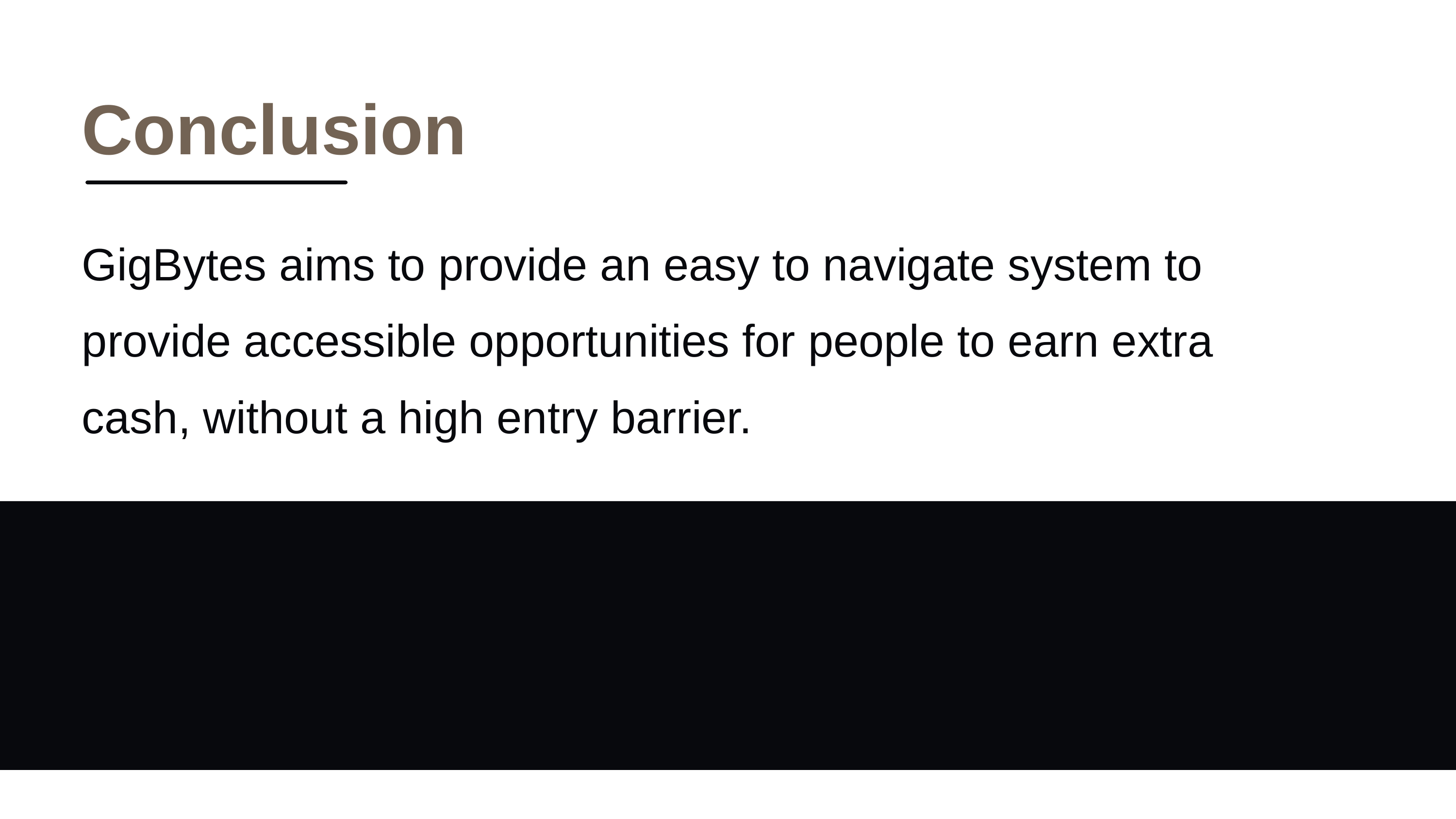

Conclusion

GigBytes aims to provide an easy to navigate system to provide accessible opportunities for people to earn extra cash, without a high entry barrier.